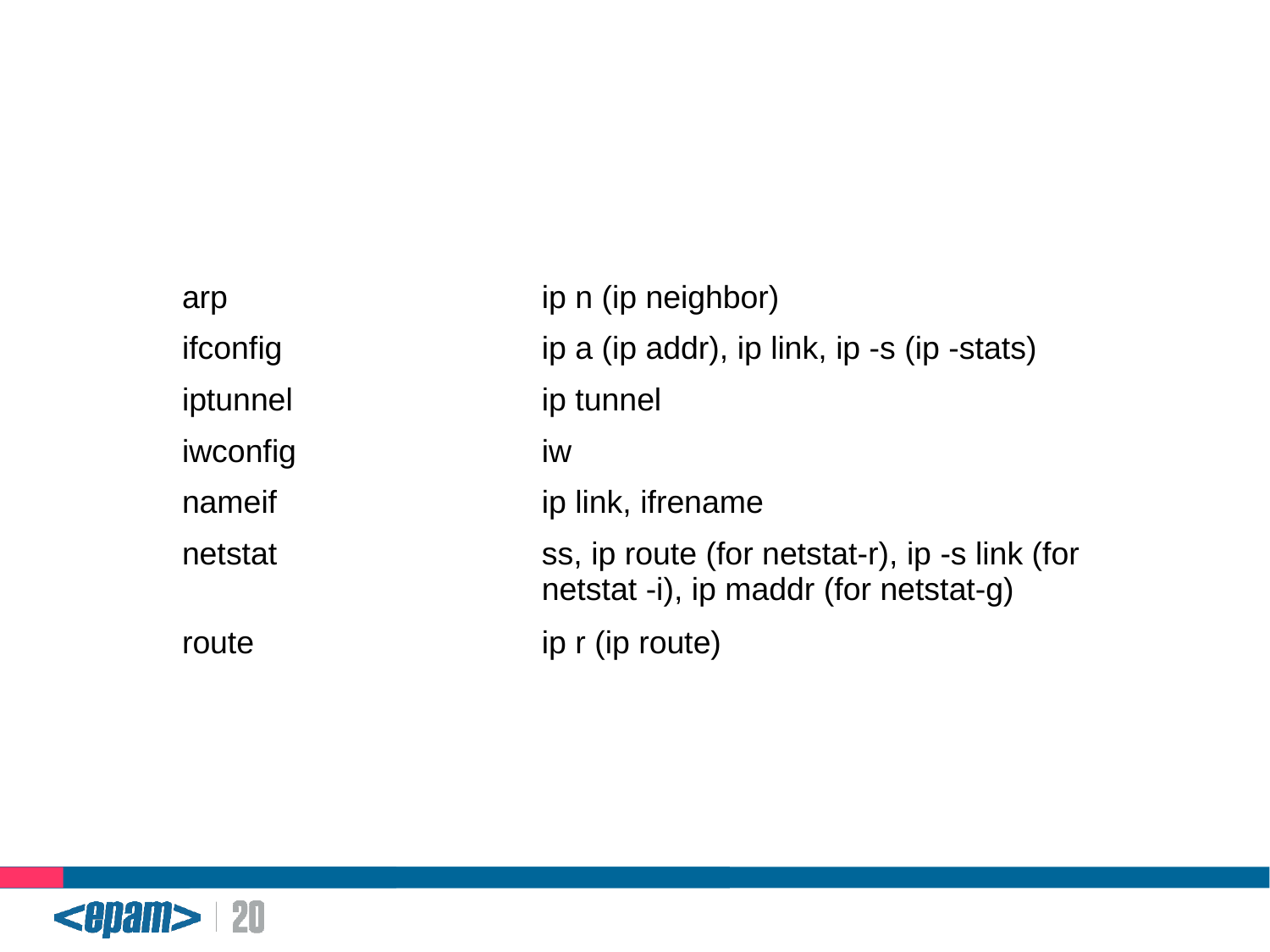

Network configuration
| Deprecated command | Replacement command(s) |
| --- | --- |
| arp | ip n (ip neighbor) |
| ifconfig | ip a (ip addr), ip link, ip -s (ip -stats) |
| iptunnel | ip tunnel |
| iwconfig | iw |
| nameif | ip link, ifrename |
| netstat | ss, ip route (for netstat-r), ip -s link (for netstat -i), ip maddr (for netstat-g) |
| route | ip r (ip route) |